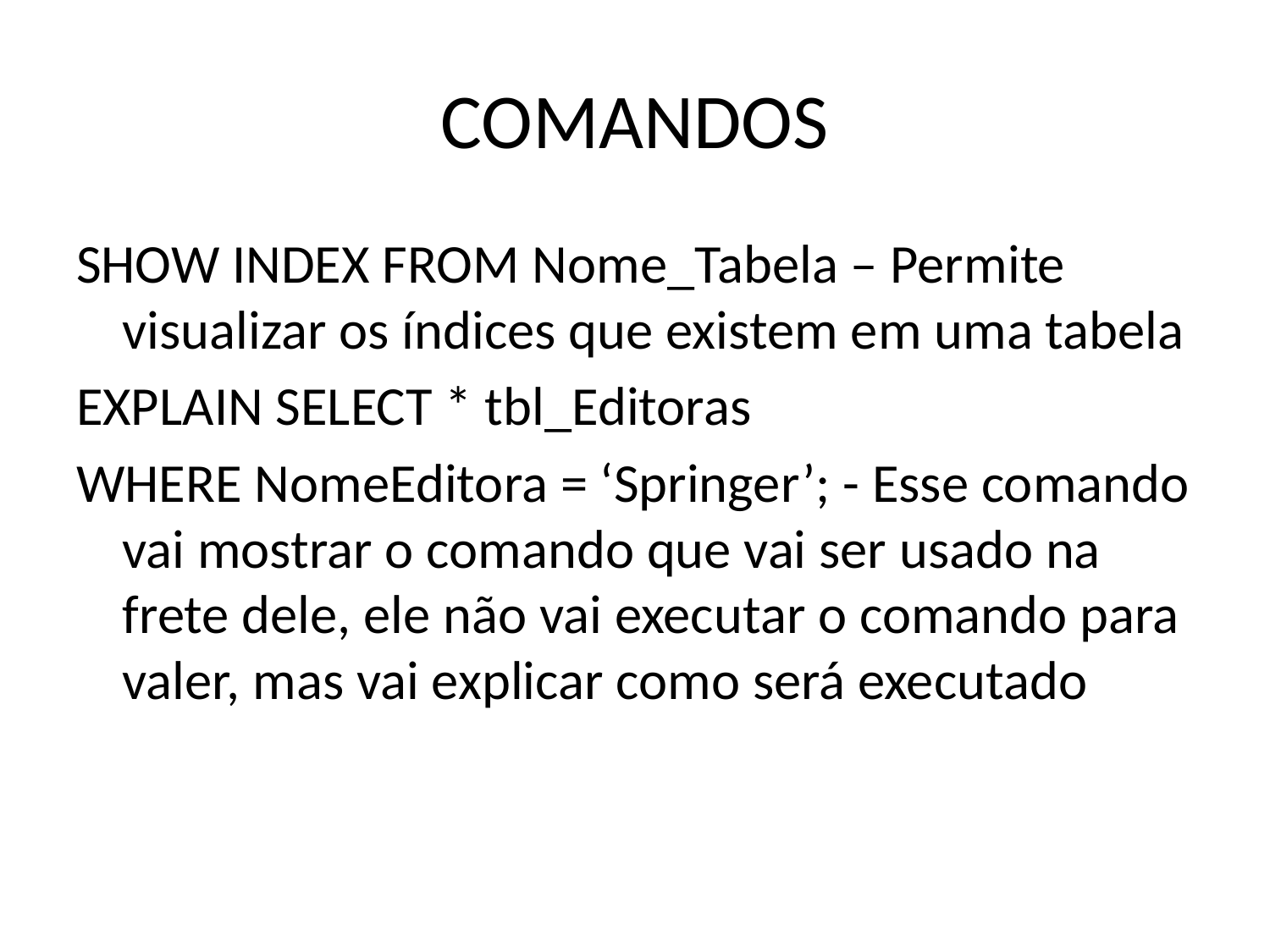

# COMANDOS
SHOW INDEX FROM Nome_Tabela – Permite visualizar os índices que existem em uma tabela
EXPLAIN SELECT * tbl_Editoras
WHERE NomeEditora = ‘Springer’; - Esse comando vai mostrar o comando que vai ser usado na frete dele, ele não vai executar o comando para valer, mas vai explicar como será executado